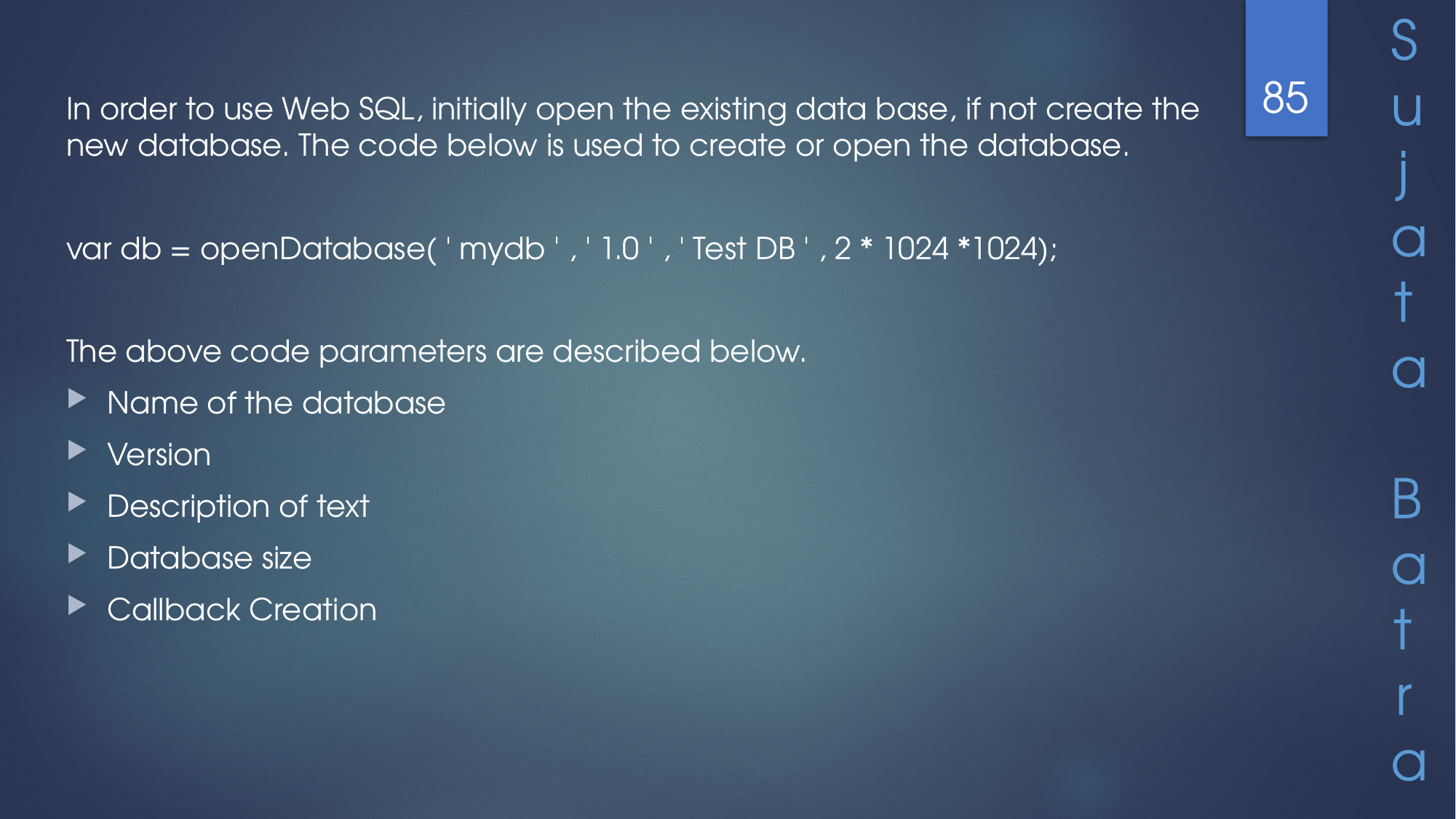

85
In order to use Web SQL, initially open the existing data base, if not create the new database. The code below is used to create or open the database.

var db = openDatabase( ' mydb ' , ' 1.0 ' , ' Test DB ' , 2 * 1024 *1024);

The above code parameters are described below.
Name of the database
Version
Description of text
Database size
Callback Creation